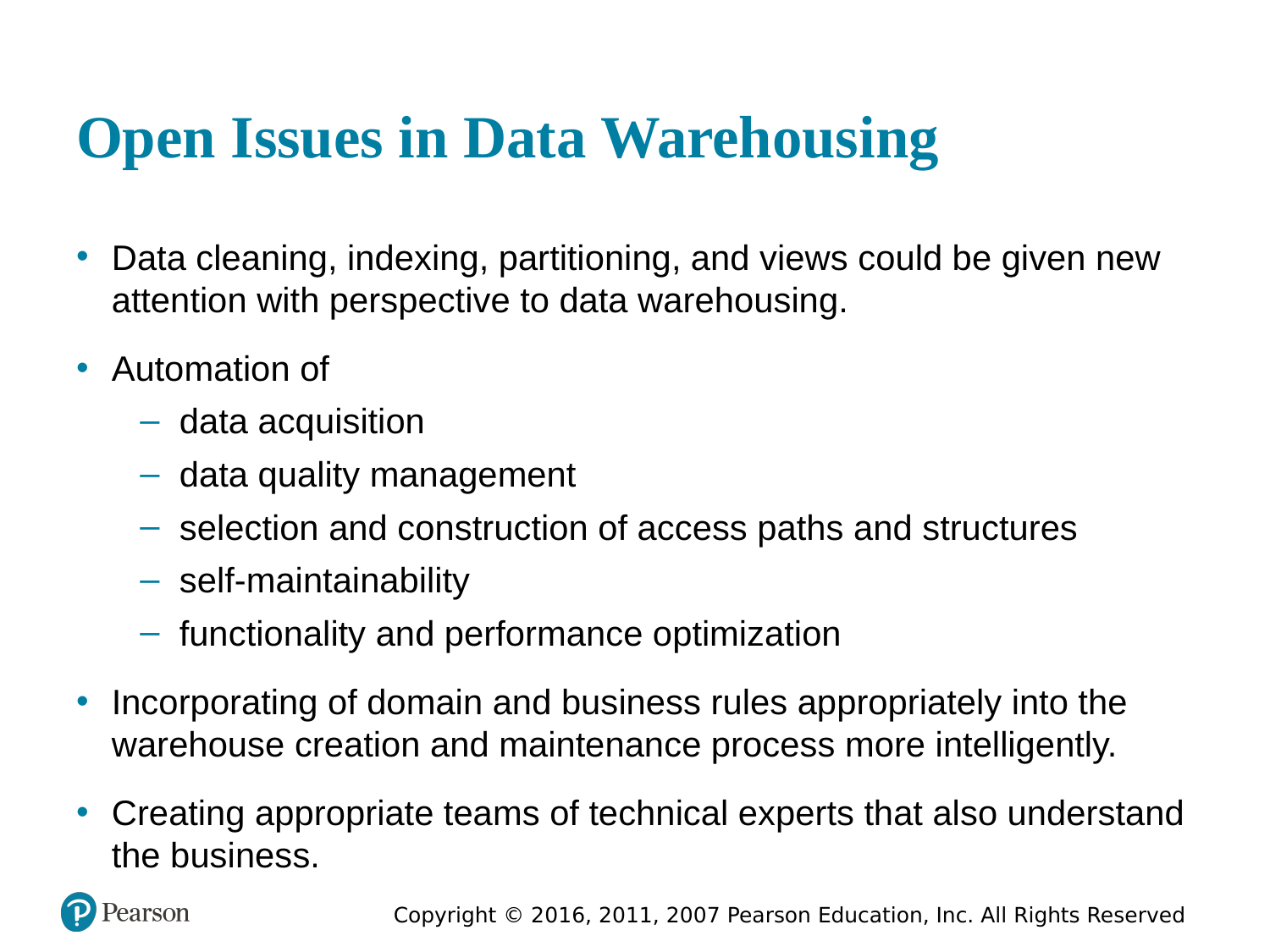

# Open Issues in Data Warehousing
Data cleaning, indexing, partitioning, and views could be given new attention with perspective to data warehousing.
Automation of
data acquisition
data quality management
selection and construction of access paths and structures
self-maintainability
functionality and performance optimization
Incorporating of domain and business rules appropriately into the warehouse creation and maintenance process more intelligently.
Creating appropriate teams of technical experts that also understand the business.